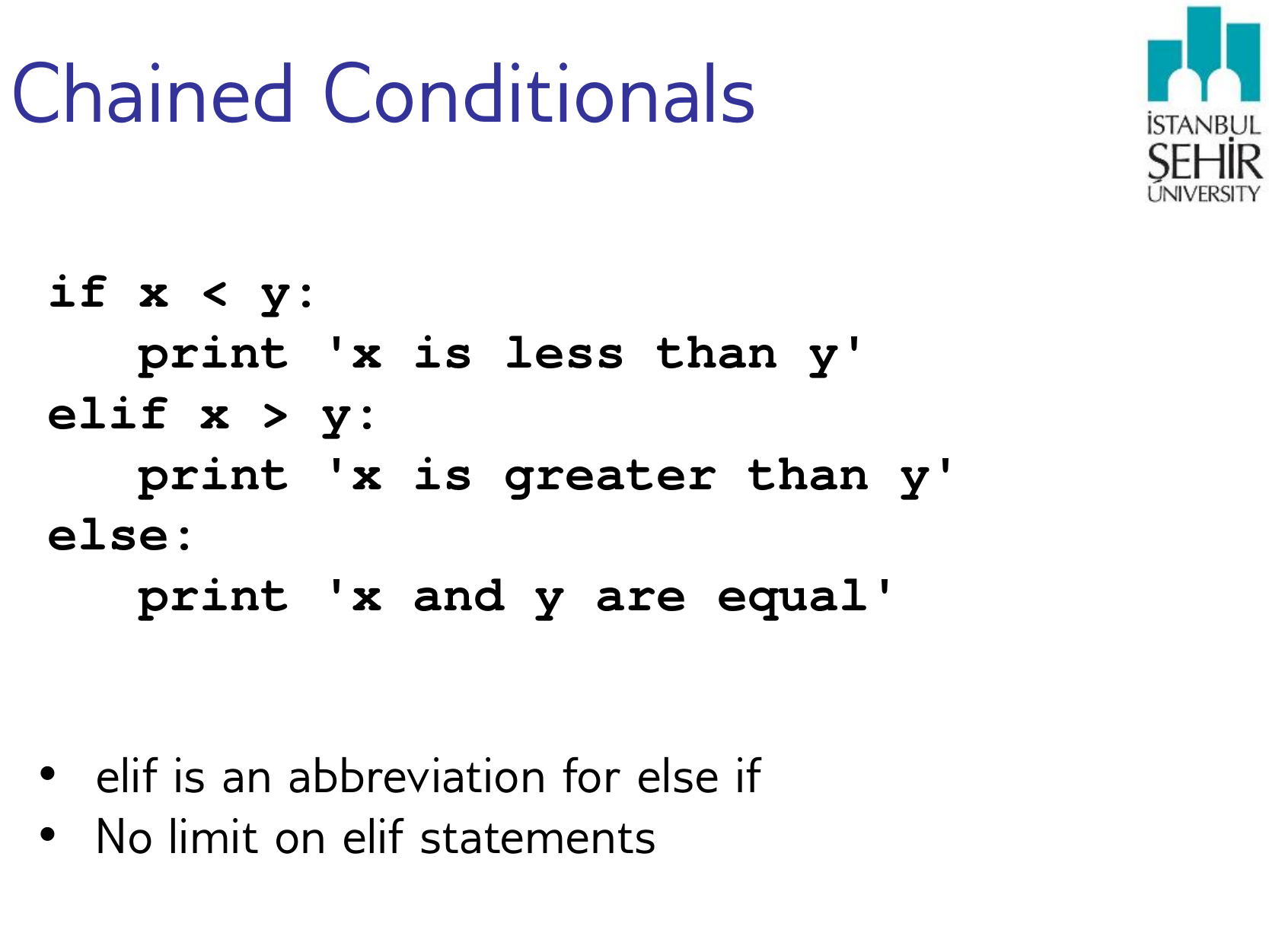

# Chained Conditionals
if x < y:
   print 'x is less than y'
elif x > y:
   print 'x is greater than y'
else:
   print 'x and y are equal'
elif is an abbreviation for else if
No limit on elif statements